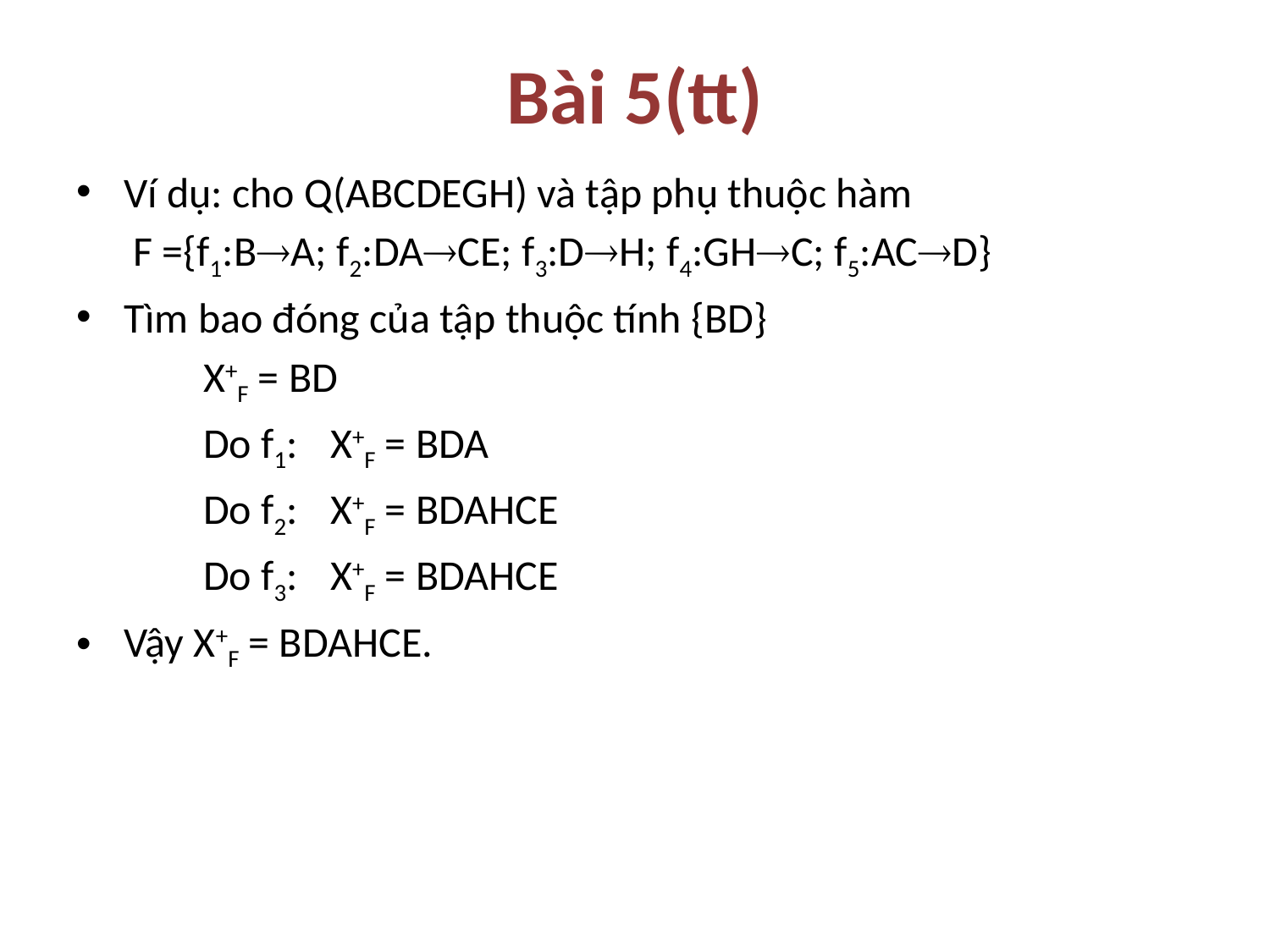

# Bài 5(tt)
Ví dụ: cho Q(ABCDEGH) và tập phụ thuộc hàm
      F ={f1:B→A; f2:DA→CE; f3:D→H; f4:GH→C; f5:AC→D}
Tìm bao đóng của tập thuộc tính {BD}
	X+F = BD
	Do f1: 	X+F = BDA
	Do f2: 	X+F = BDAHCE
	Do f3: 	X+F = BDAHCE
Vậy X+F = BDAHCE.